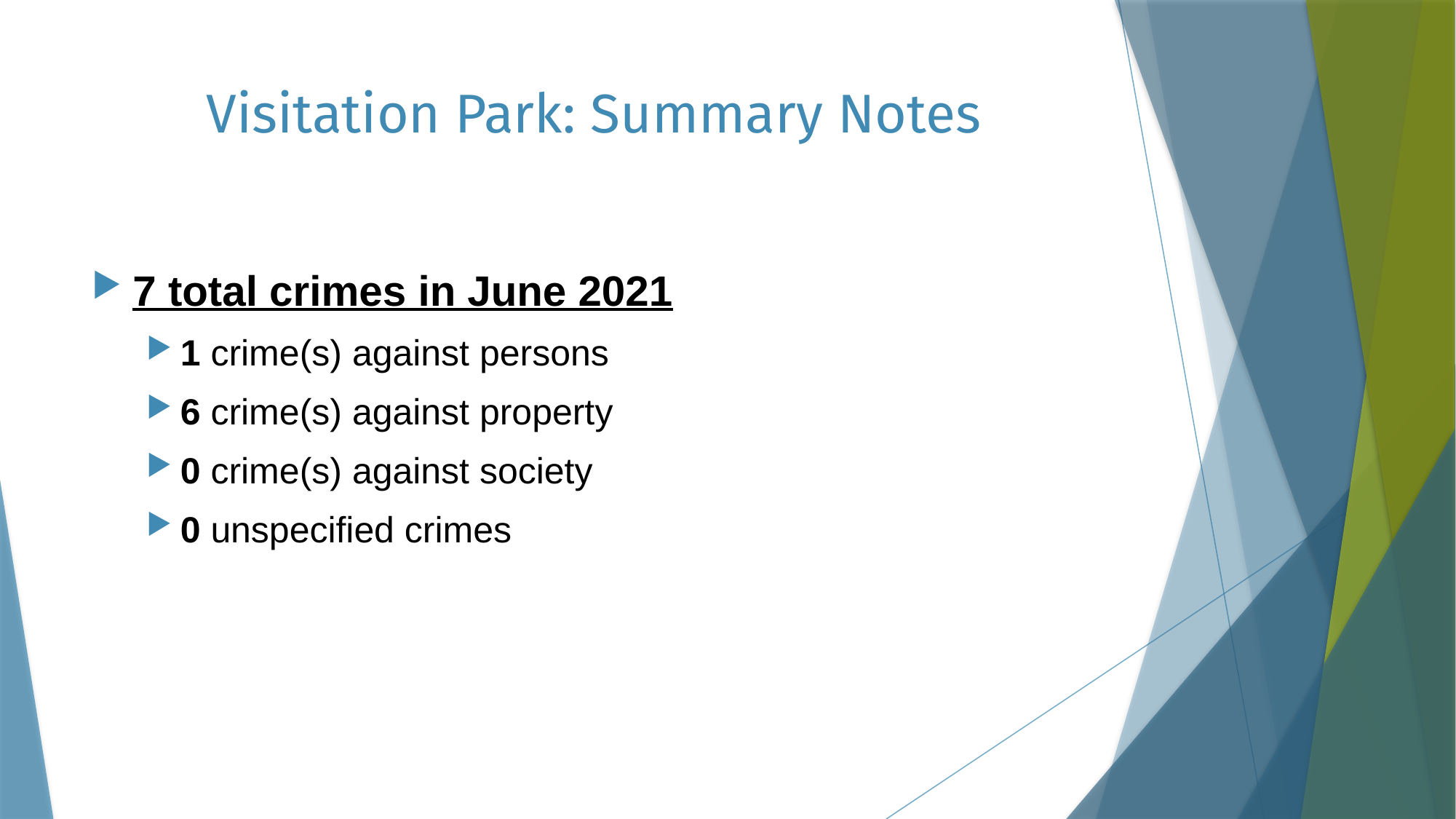

# Visitation Park: Summary Notes
7 total crimes in June 2021
1 crime(s) against persons
6 crime(s) against property
0 crime(s) against society
0 unspecified crimes